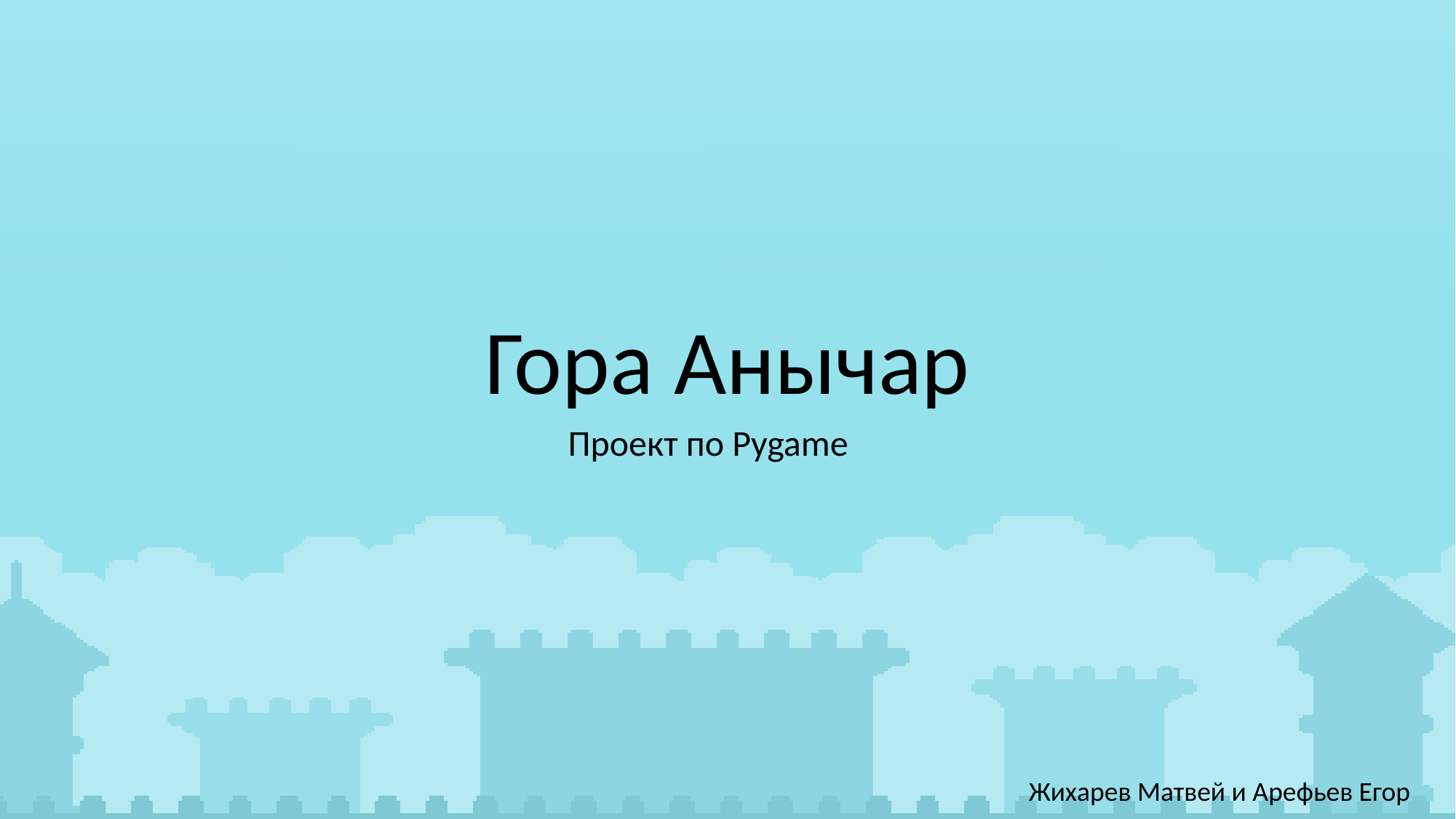

# Гора Анычар
Проект по Pygame

Жихарев Матвей и Арефьев Егор